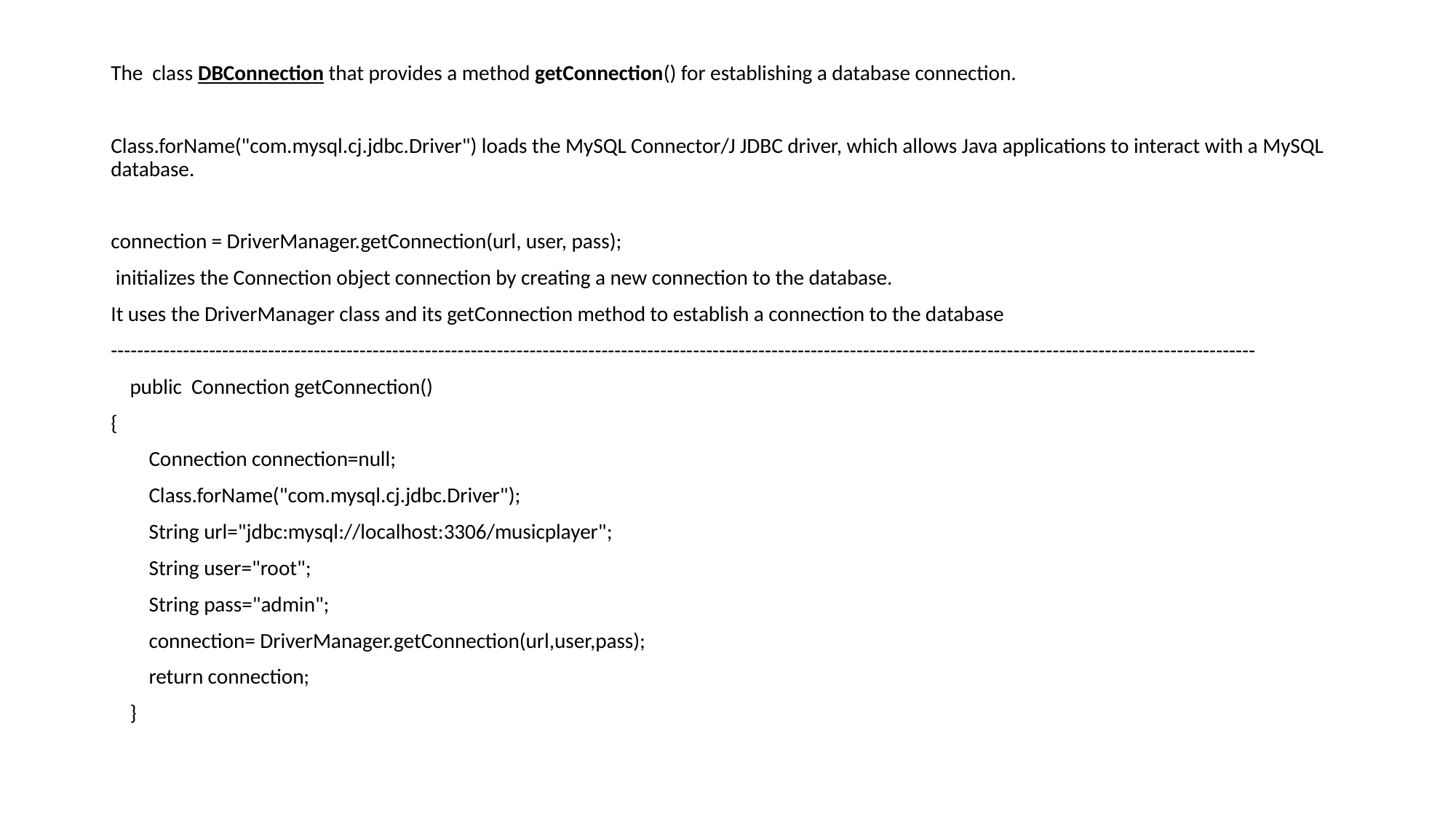

The  class DBConnection that provides a method getConnection() for establishing a database connection.

Class.forName("com.mysql.cj.jdbc.Driver") loads the MySQL Connector/J JDBC driver, which allows Java applications to interact with a MySQL database.

connection = DriverManager.getConnection(url, user, pass);
 initializes the Connection object connection by creating a new connection to the database.
It uses the DriverManager class and its getConnection method to establish a connection to the database
-------------------------------------------------------------------------------------------------------------------------------------------------------------------------------
    public  Connection getConnection()
{
        Connection connection=null;
        Class.forName("com.mysql.cj.jdbc.Driver");
        String url="jdbc:mysql://localhost:3306/musicplayer";
        String user="root";
        String pass="admin";
        connection= DriverManager.getConnection(url,user,pass);
        return connection;
    }